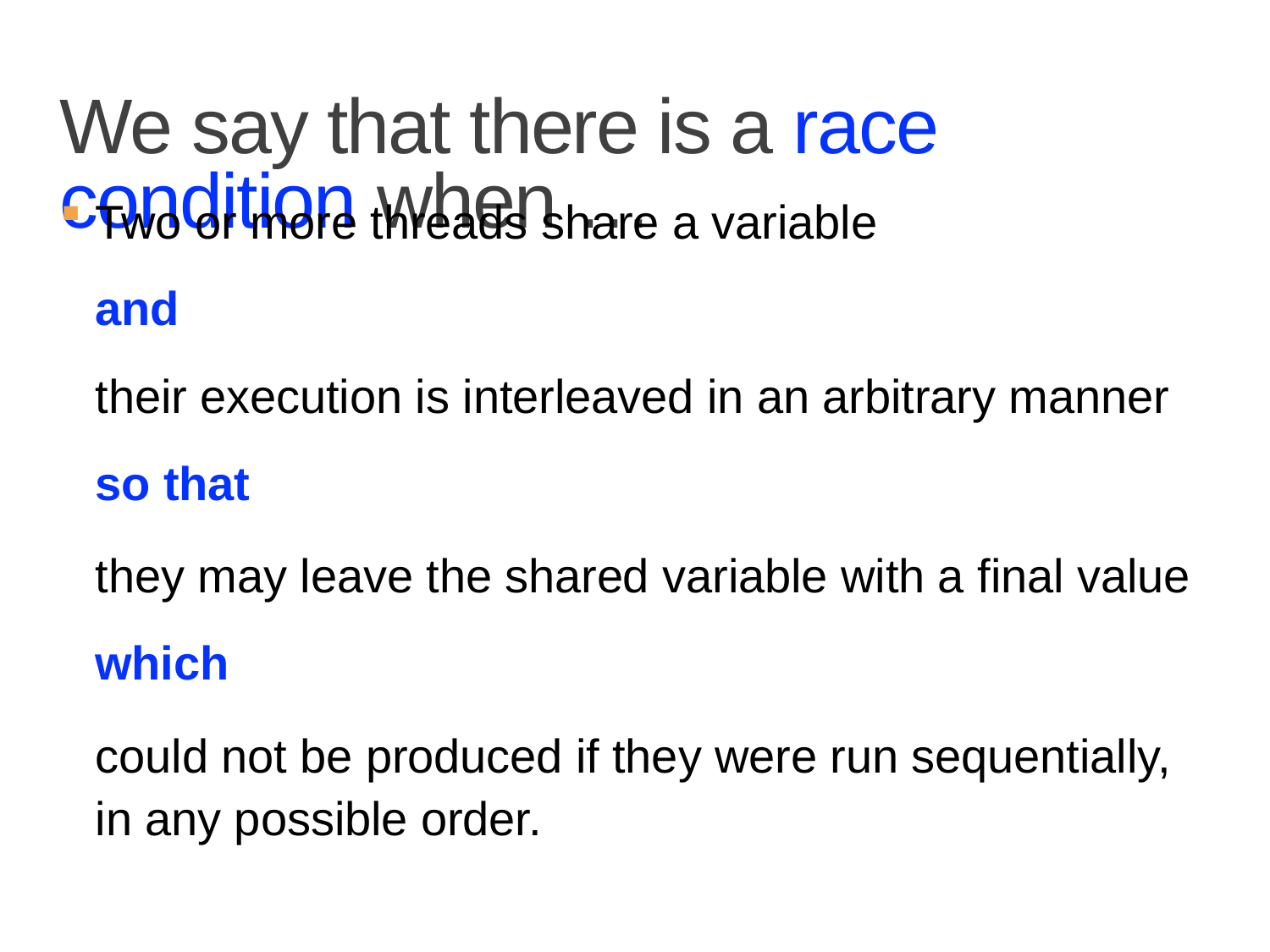

# We say that there is a race condition when …
Two or more threads share a variable
	and
their execution is interleaved in an arbitrary manner
	so that
they may leave the shared variable with a final value
	which
could not be produced if they were run sequentially,
in any possible order.